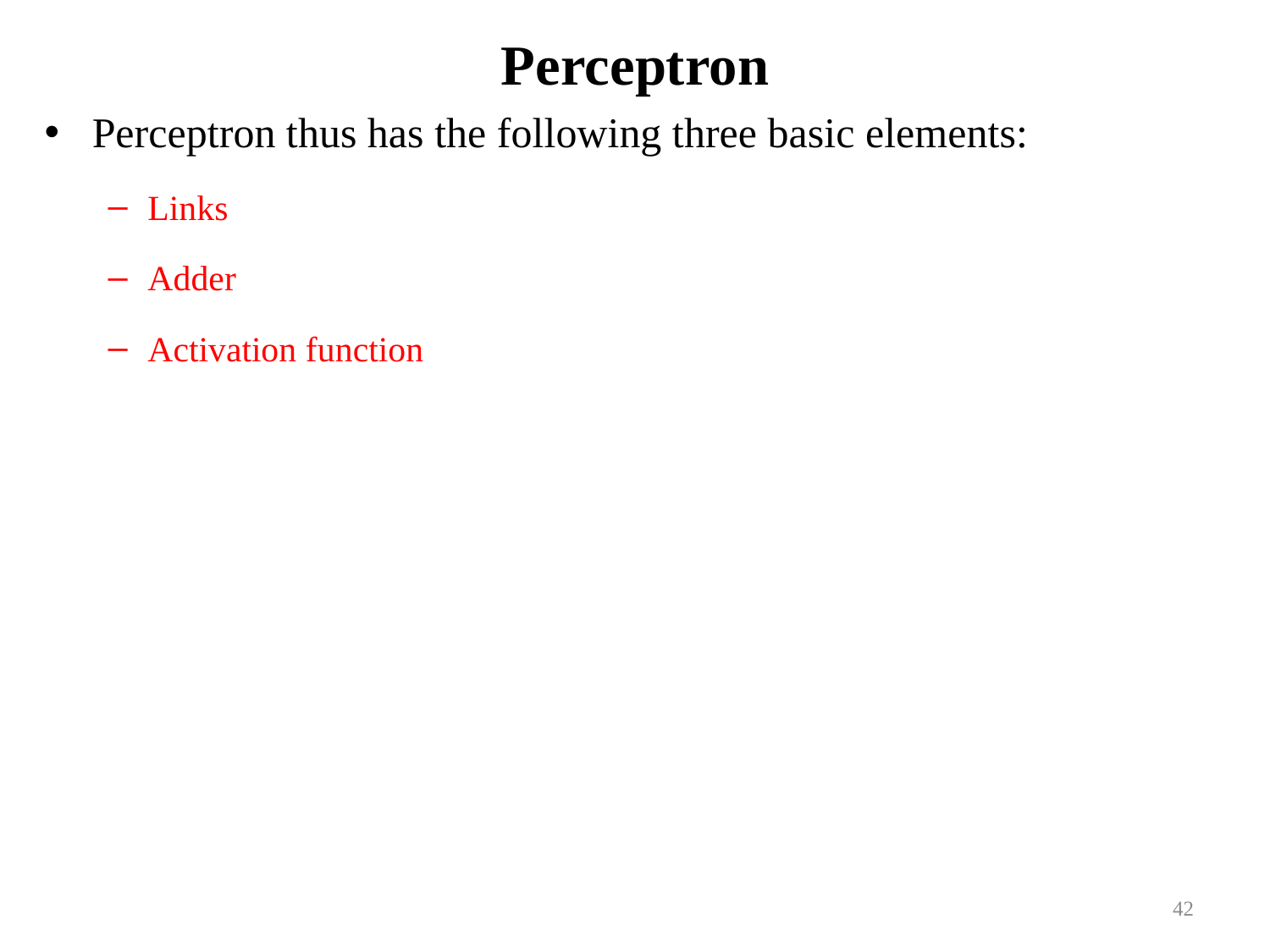

# Perceptron
Perceptron thus has the following three basic elements:
Links
Adder
Activation function

42